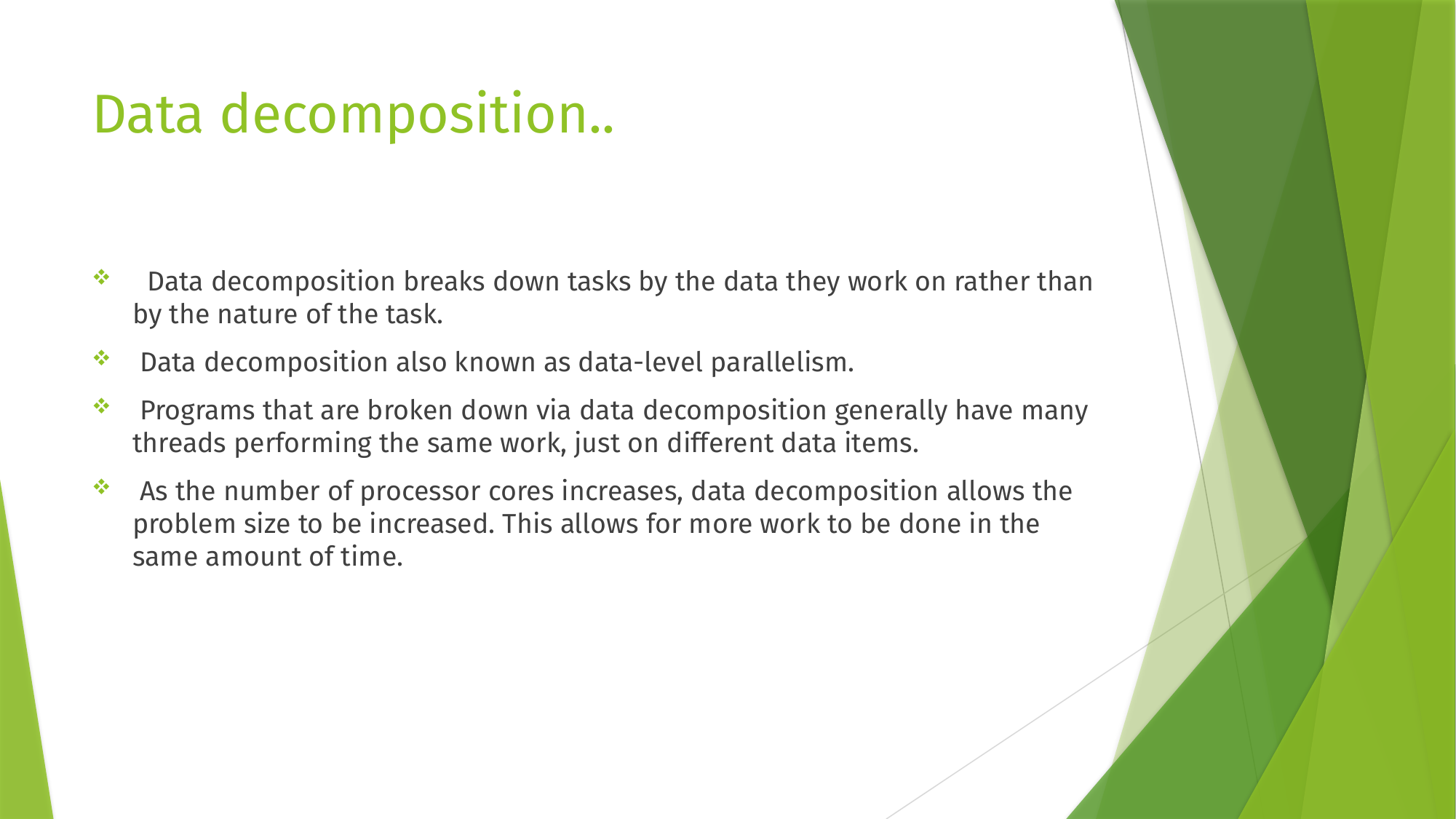

# Data decomposition..
  Data decomposition breaks down tasks by the data they work on rather than by the nature of the task.
 Data decomposition also known as data-level parallelism.
 Programs that are broken down via data decomposition generally have many threads performing the same work, just on different data items.
 As the number of processor cores increases, data decomposition allows the problem size to be increased. This allows for more work to be done in the same amount of time.